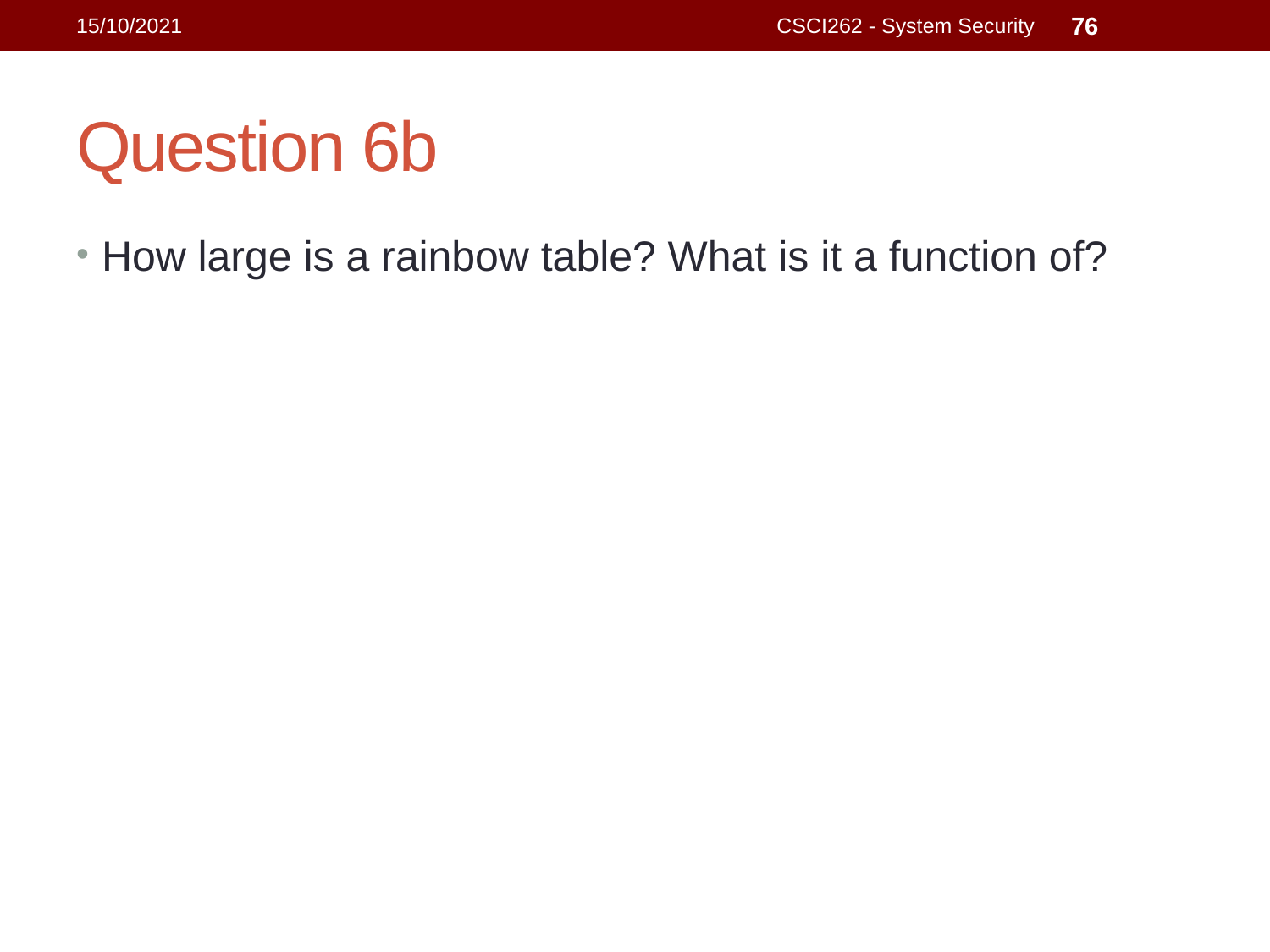

15/10/2021
CSCI262 - System Security
76
# Question 6b
How large is a rainbow table? What is it a function of?